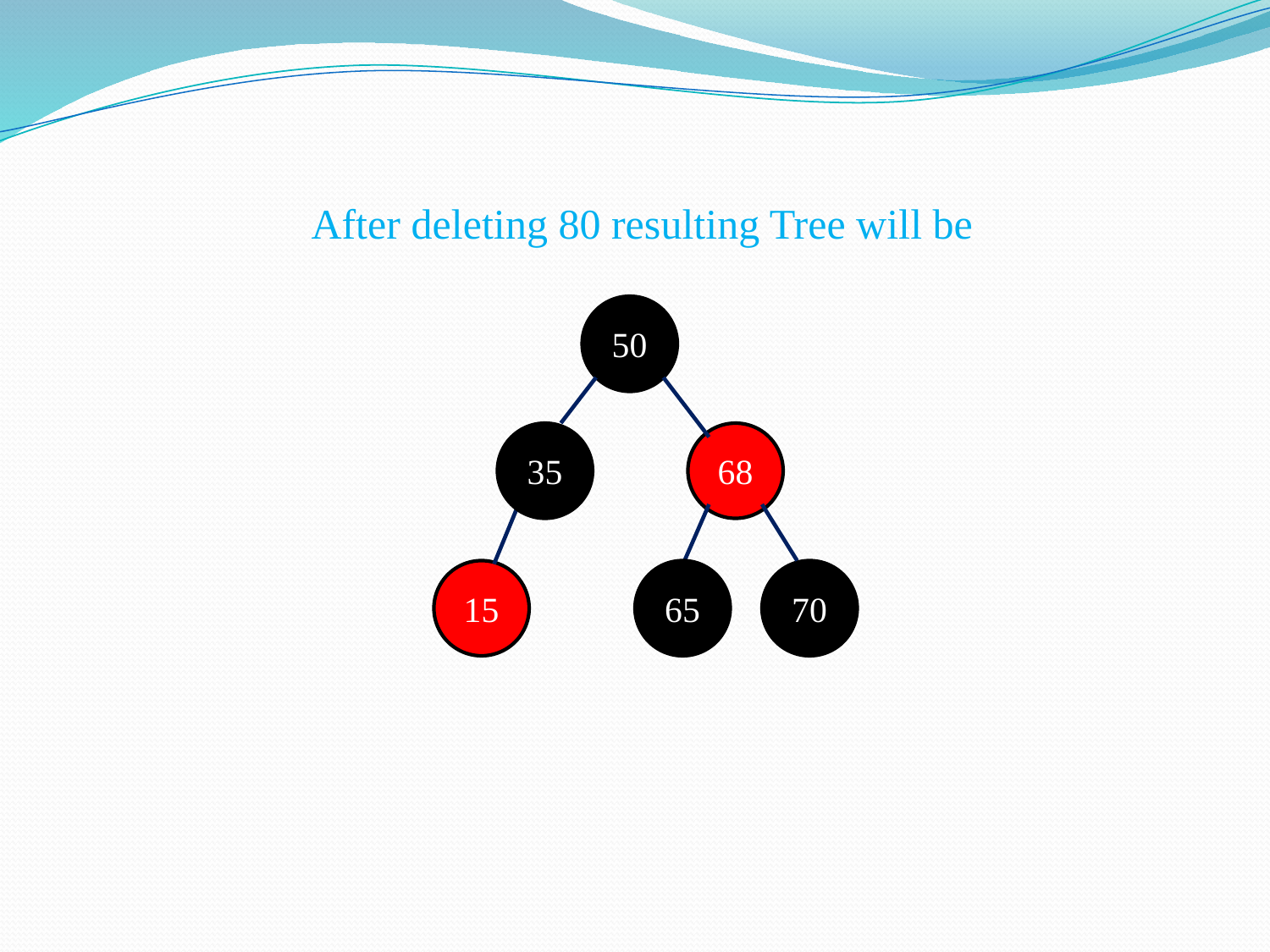

After deleting 80 resulting Tree will be
50
35
68
15
65
70